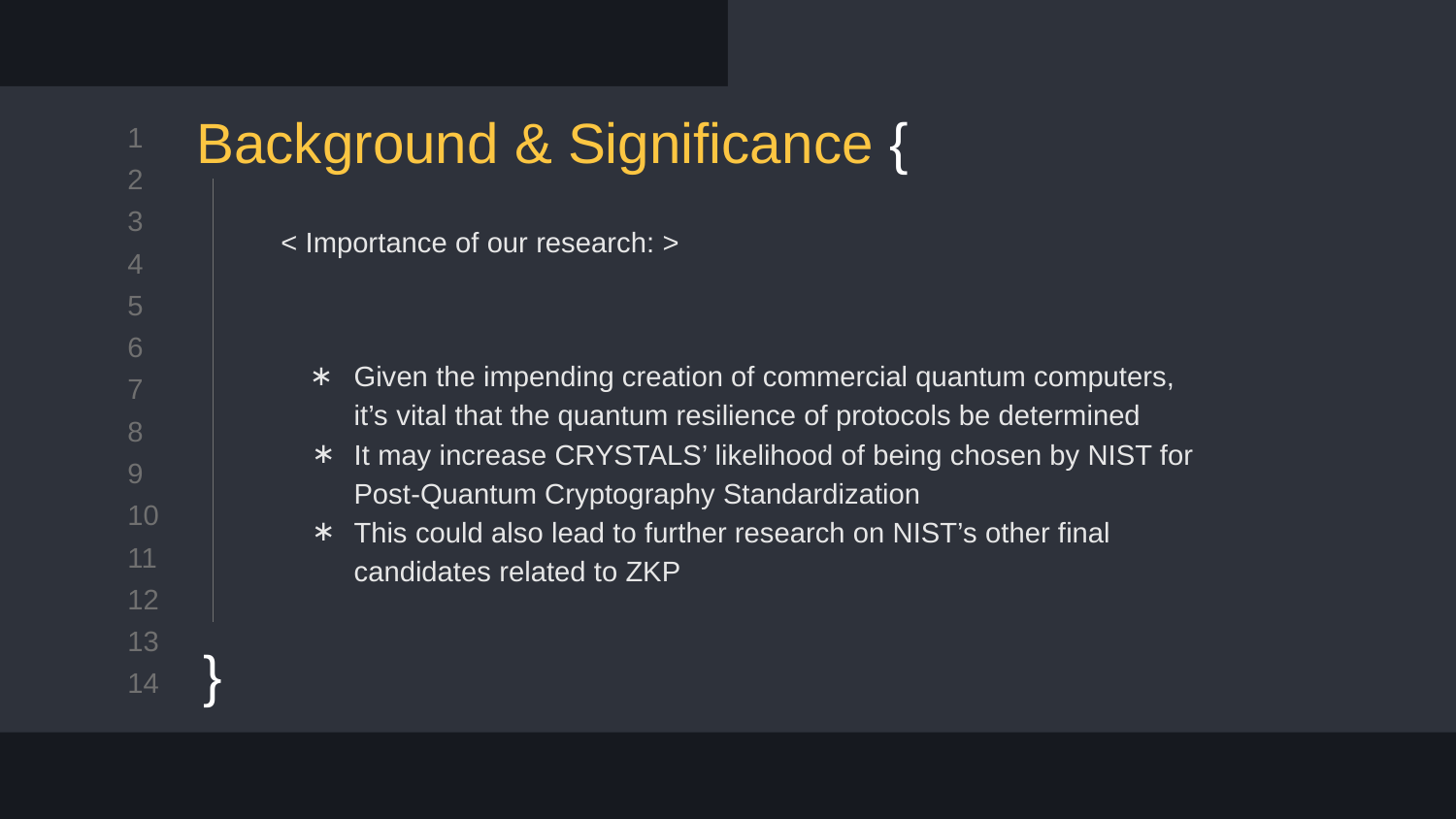

# Background & Significance {

}
< Importance of our research: >
Given the impending creation of commercial quantum computers, it’s vital that the quantum resilience of protocols be determined
It may increase CRYSTALS’ likelihood of being chosen by NIST for Post-Quantum Cryptography Standardization
This could also lead to further research on NIST’s other final candidates related to ZKP